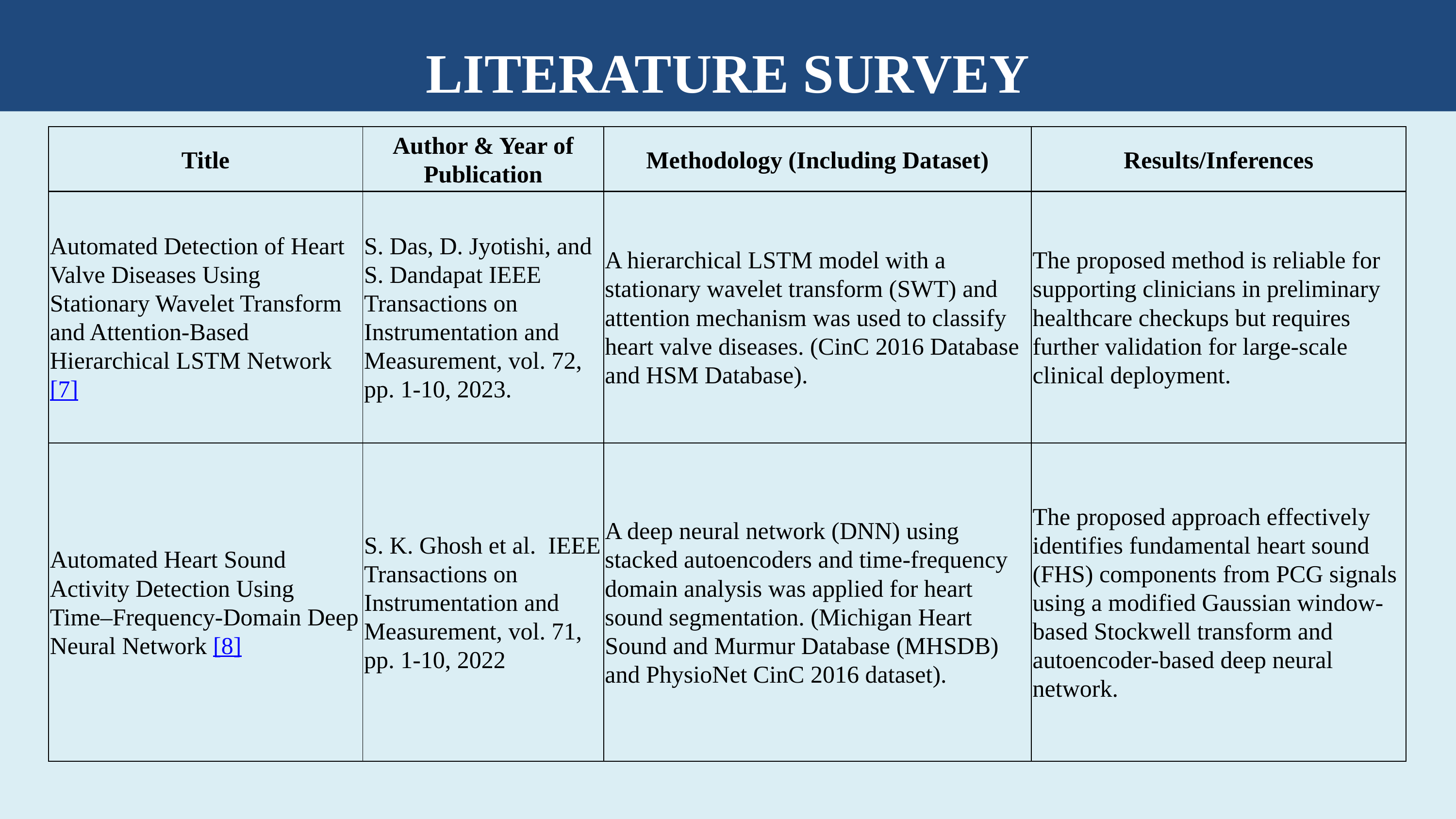

LITERATURE SURVEY
| Title | Author & Year of Publication | Methodology (Including Dataset) | Results/Inferences |
| --- | --- | --- | --- |
| Automated Detection of Heart Valve Diseases Using Stationary Wavelet Transform and Attention-Based Hierarchical LSTM Network [7] | S. Das, D. Jyotishi, and S. Dandapat IEEE Transactions on Instrumentation and Measurement, vol. 72, pp. 1-10, 2023. | A hierarchical LSTM model with a stationary wavelet transform (SWT) and attention mechanism was used to classify heart valve diseases. (CinC 2016 Database and HSM Database). | The proposed method is reliable for supporting clinicians in preliminary healthcare checkups but requires further validation for large-scale clinical deployment. |
| --- | --- | --- | --- |
| Automated Heart Sound Activity Detection Using Time–Frequency-Domain Deep Neural Network [8] | S. K. Ghosh et al.  IEEE Transactions on Instrumentation and Measurement, vol. 71, pp. 1-10, 2022 | A deep neural network (DNN) using stacked autoencoders and time-frequency domain analysis was applied for heart sound segmentation. (Michigan Heart Sound and Murmur Database (MHSDB) and PhysioNet CinC 2016 dataset). | The proposed approach effectively identifies fundamental heart sound (FHS) components from PCG signals using a modified Gaussian window-based Stockwell transform and autoencoder-based deep neural network. |